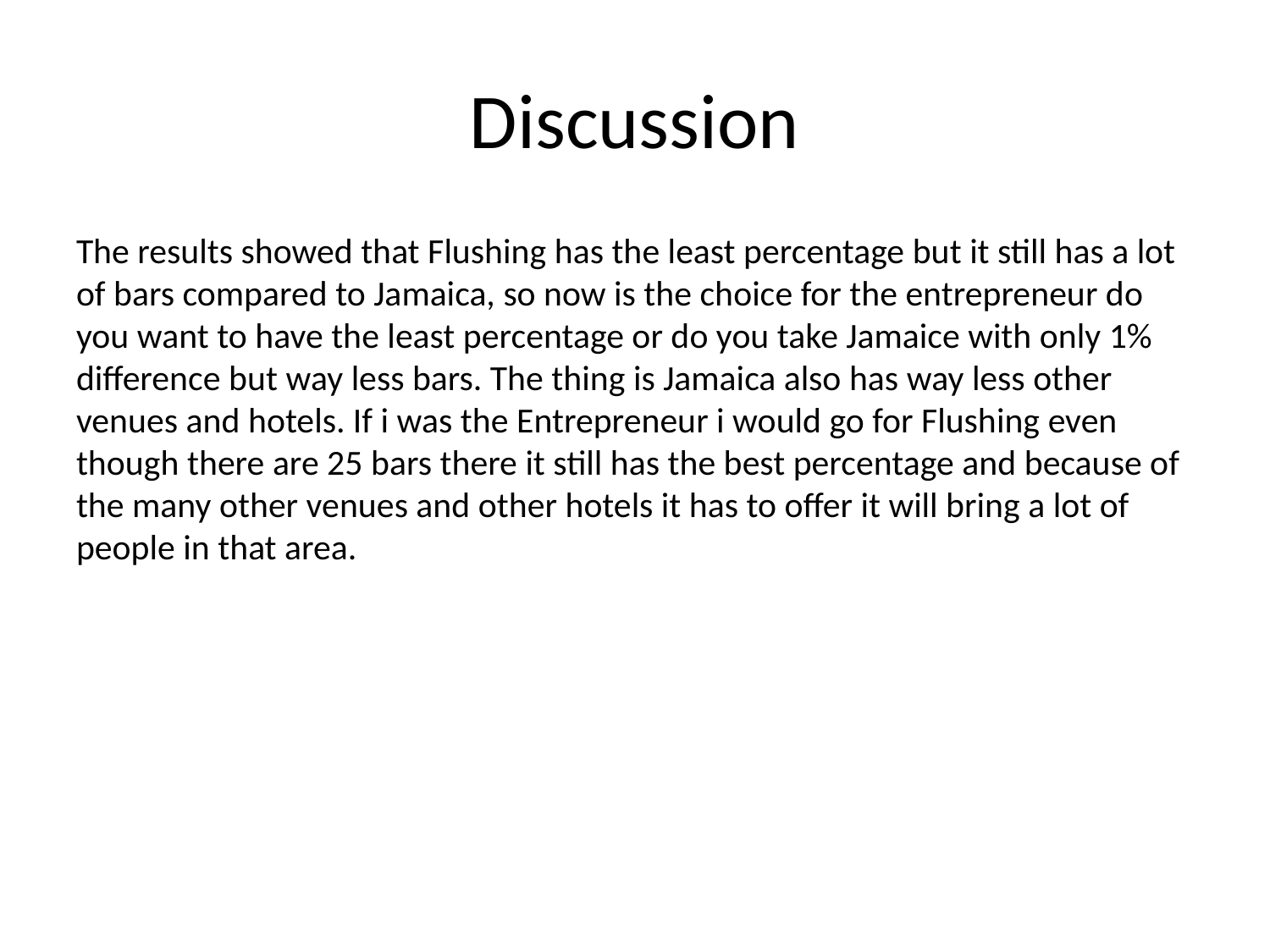

# Discussion
The results showed that Flushing has the least percentage but it still has a lot of bars compared to Jamaica, so now is the choice for the entrepreneur do you want to have the least percentage or do you take Jamaice with only 1% difference but way less bars. The thing is Jamaica also has way less other venues and hotels. If i was the Entrepreneur i would go for Flushing even though there are 25 bars there it still has the best percentage and because of the many other venues and other hotels it has to offer it will bring a lot of people in that area.